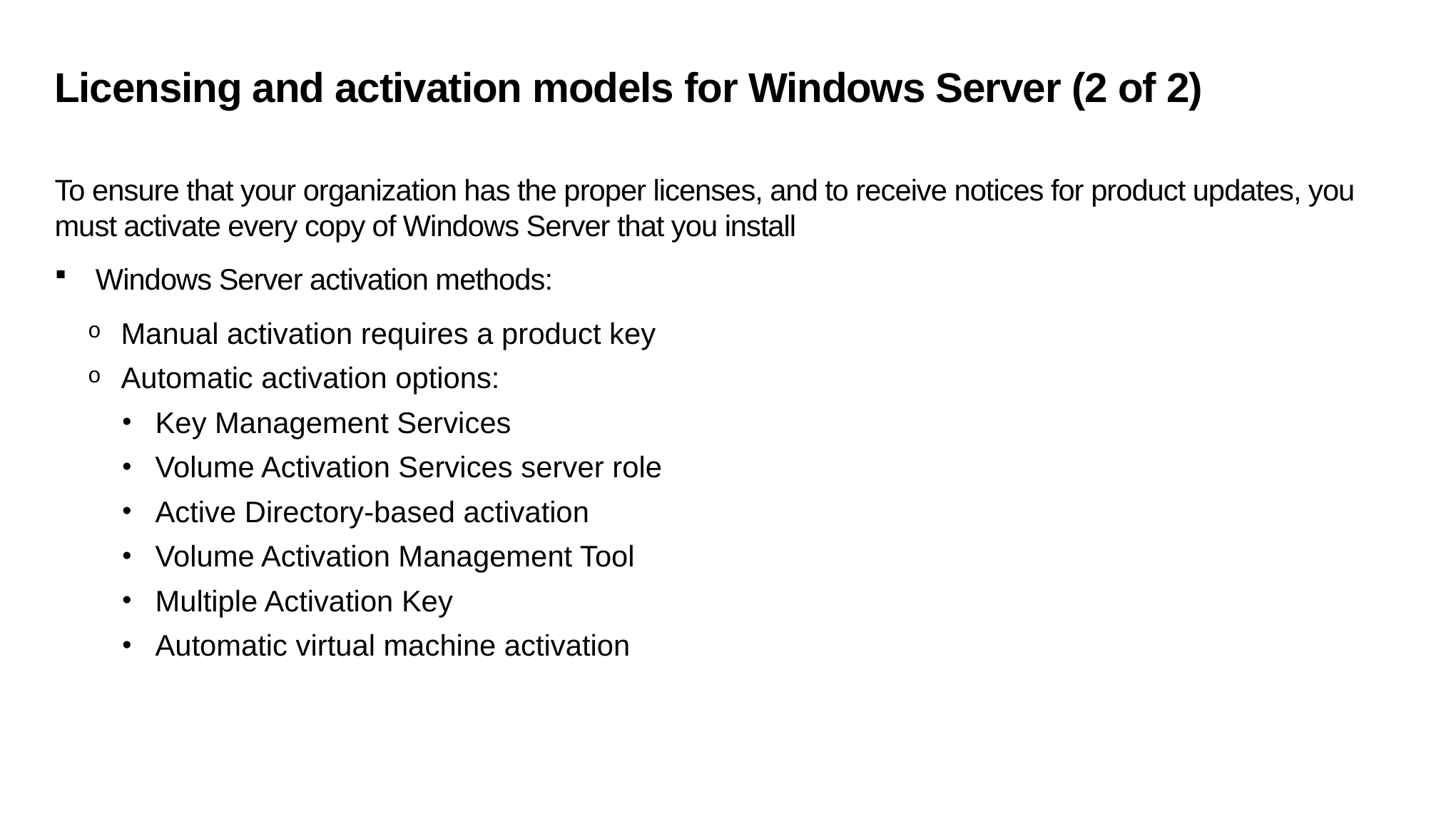

# Licensing and activation models for Windows Server (2 of 2)
To ensure that your organization has the proper licenses, and to receive notices for product updates, you must activate every copy of Windows Server that you install
Windows Server activation methods:
Manual activation requires a product key
Automatic activation options:
Key Management Services
Volume Activation Services server role
Active Directory-based activation
Volume Activation Management Tool
Multiple Activation Key
Automatic virtual machine activation